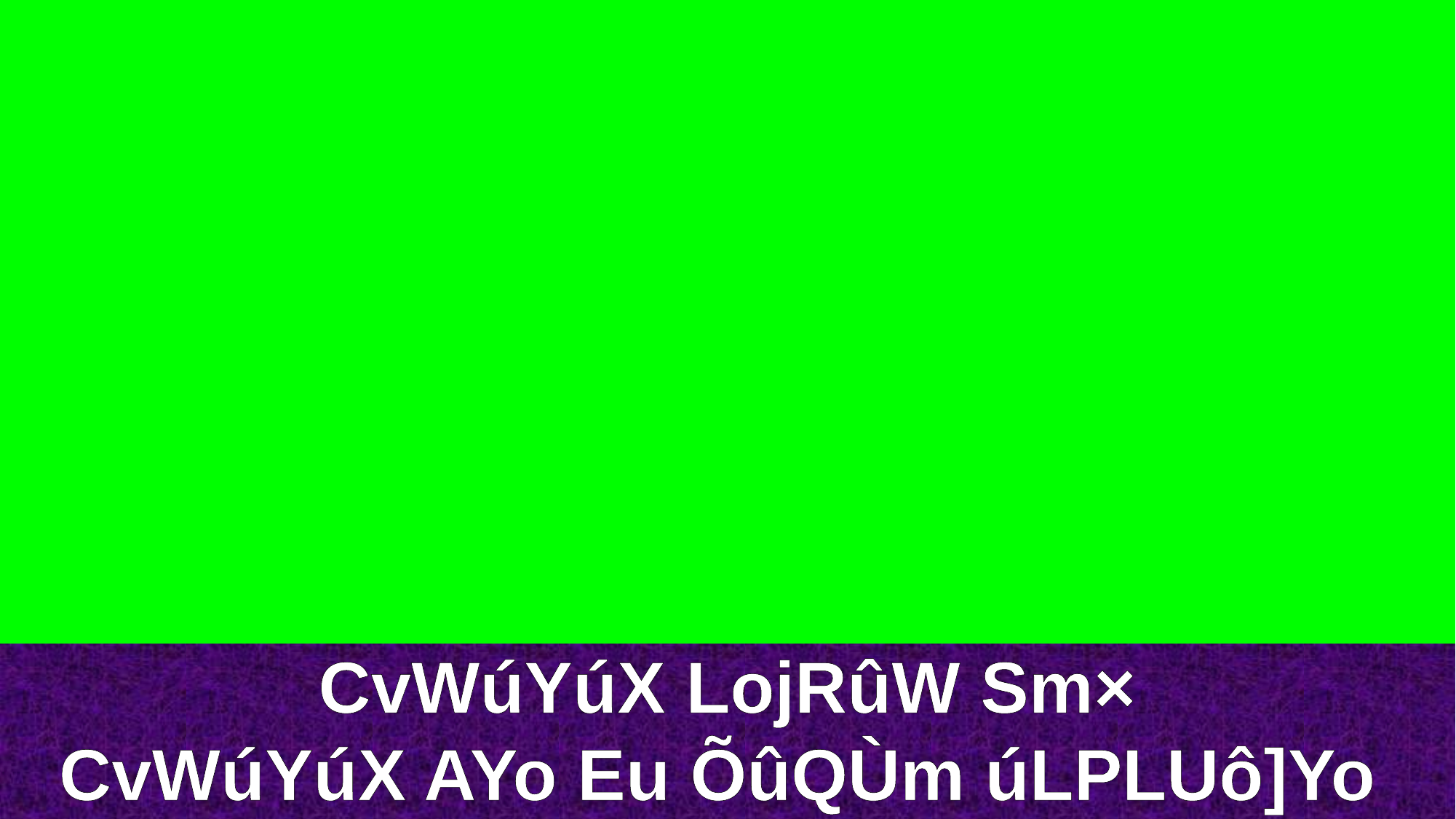

CvWúYúX LojRûW Sm×
CvWúYúX AYo Eu ÕûQÙm úLPLUô]Yo